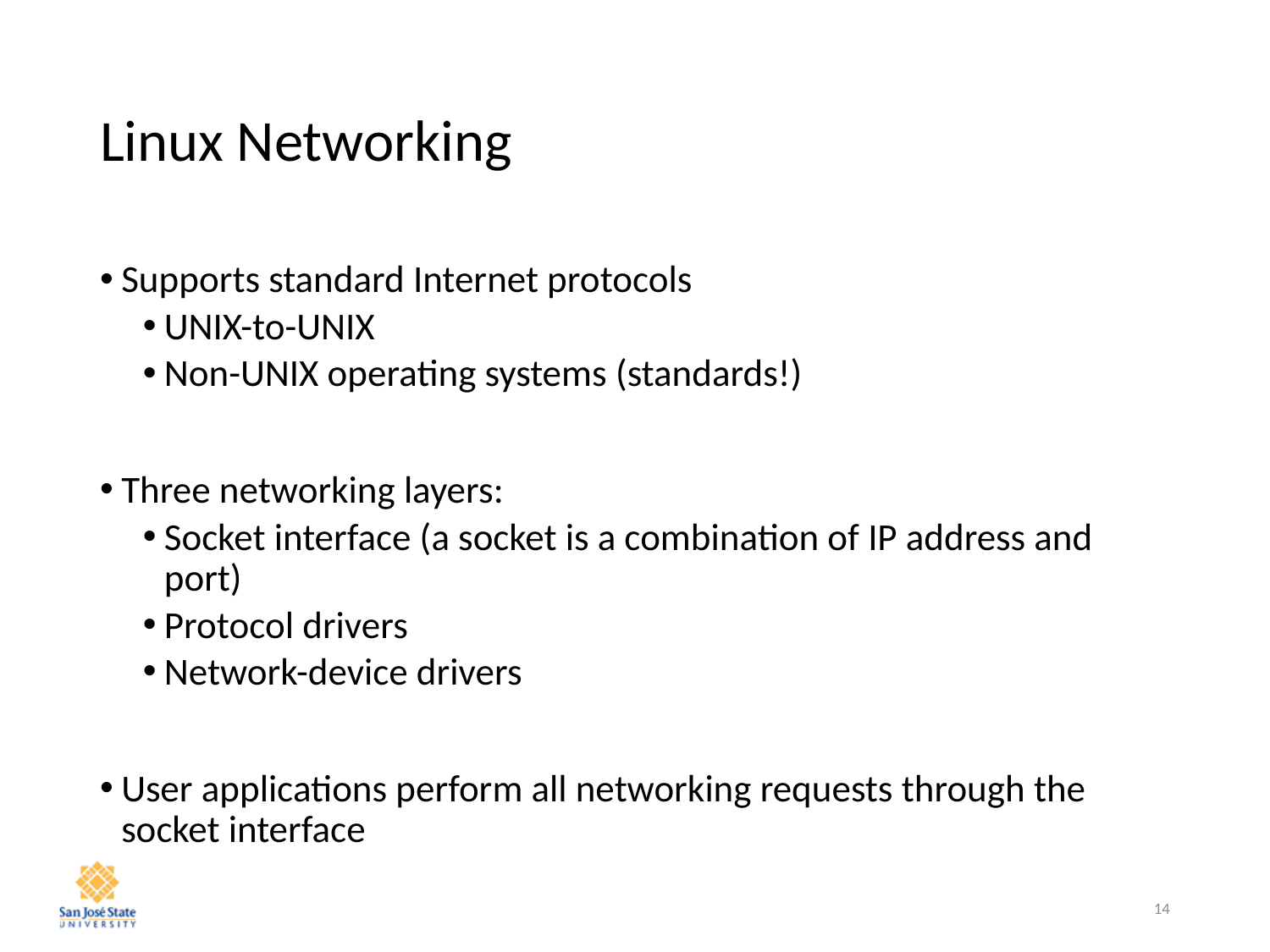

# Linux Networking
Supports standard Internet protocols
UNIX-to-UNIX
Non-UNIX operating systems (standards!)

Three networking layers:
Socket interface (a socket is a combination of IP address and port)
Protocol drivers
Network-device drivers

User applications perform all networking requests through the socket interface
14